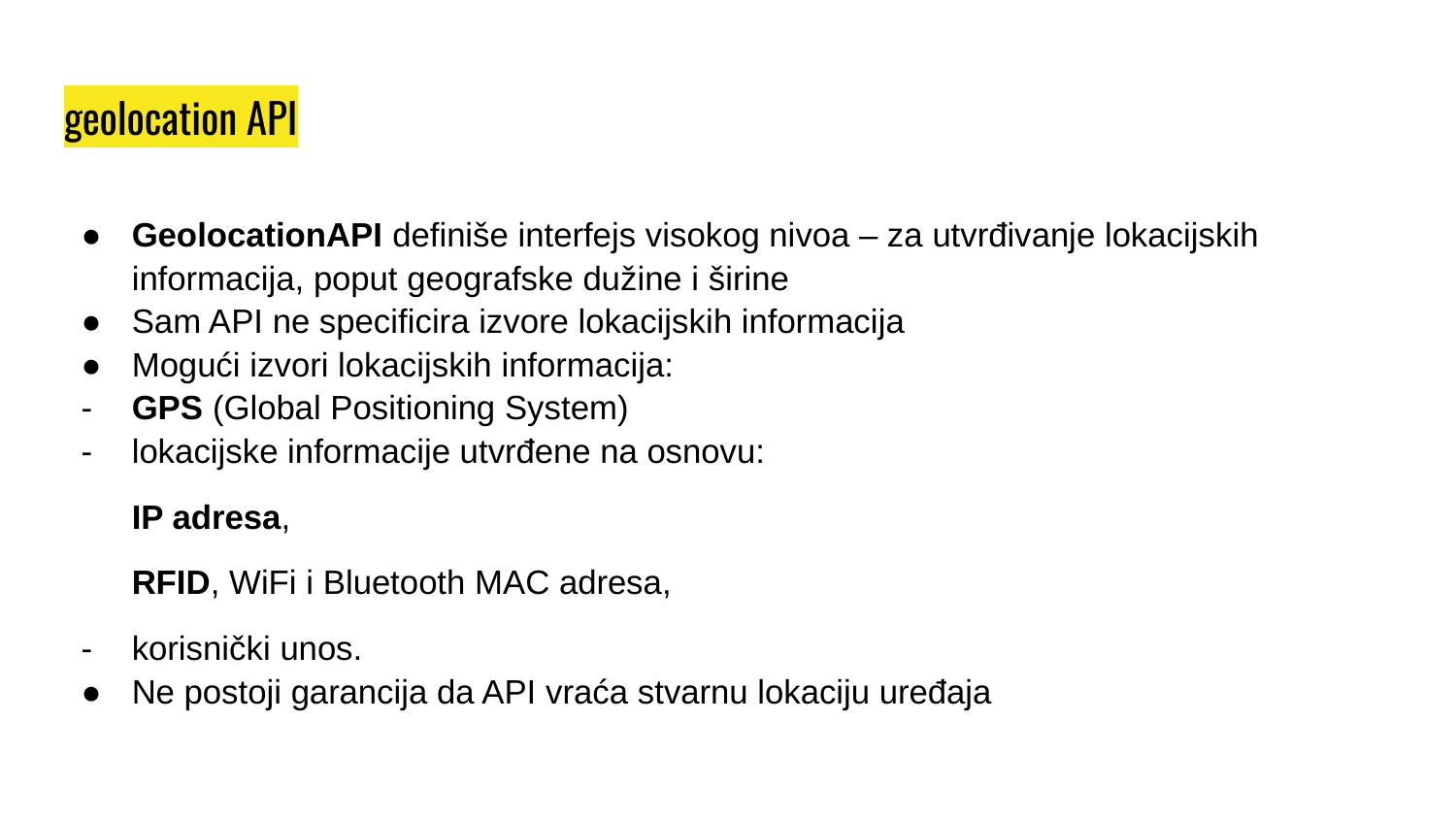

# geolocation API
GeolocationAPI definiše interfejs visokog nivoa – za utvrđivanje lokacijskih informacija, poput geografske dužine i širine
Sam API ne specificira izvore lokacijskih informacija
Mogući izvori lokacijskih informacija:
GPS (Global Positioning System)
lokacijske informacije utvrđene na osnovu:
IP adresa,
RFID, WiFi i Bluetooth MAC adresa,
korisnički unos.
Ne postoji garancija da API vraća stvarnu lokaciju uređaja